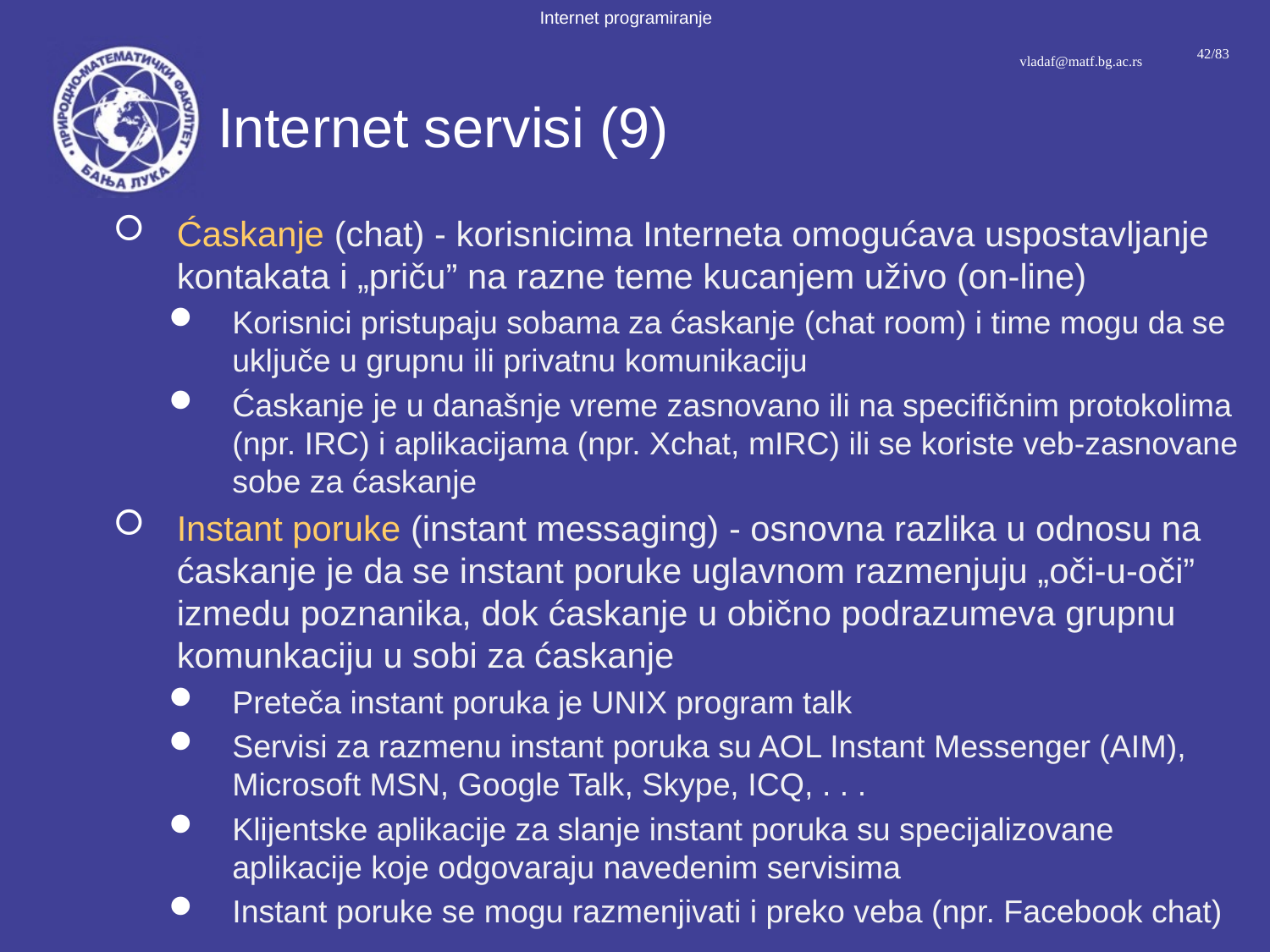

# Internet servisi (9)
Ćaskanje (chat) - korisnicima Interneta omogućava uspostavljanje kontakata i „priču” na razne teme kucanjem uživo (on-line)
Korisnici pristupaju sobama za ćaskanje (chat room) i time mogu da se uključe u grupnu ili privatnu komunikaciju
Ćaskanje je u današnje vreme zasnovano ili na specifičnim protokolima (npr. IRC) i aplikacijama (npr. Xchat, mIRC) ili se koriste veb-zasnovane sobe za ćaskanje
Instant poruke (instant messaging) - osnovna razlika u odnosu na ćaskanje je da se instant poruke uglavnom razmenjuju „oči-u-oči” izmedu poznanika, dok ćaskanje u obično podrazumeva grupnu komunkaciju u sobi za ćaskanje
Preteča instant poruka je UNIX program talk
Servisi za razmenu instant poruka su AOL Instant Messenger (AIM), Microsoft MSN, Google Talk, Skype, ICQ, . . .
Klijentske aplikacije za slanje instant poruka su specijalizovane aplikacije koje odgovaraju navedenim servisima
Instant poruke se mogu razmenjivati i preko veba (npr. Facebook chat)